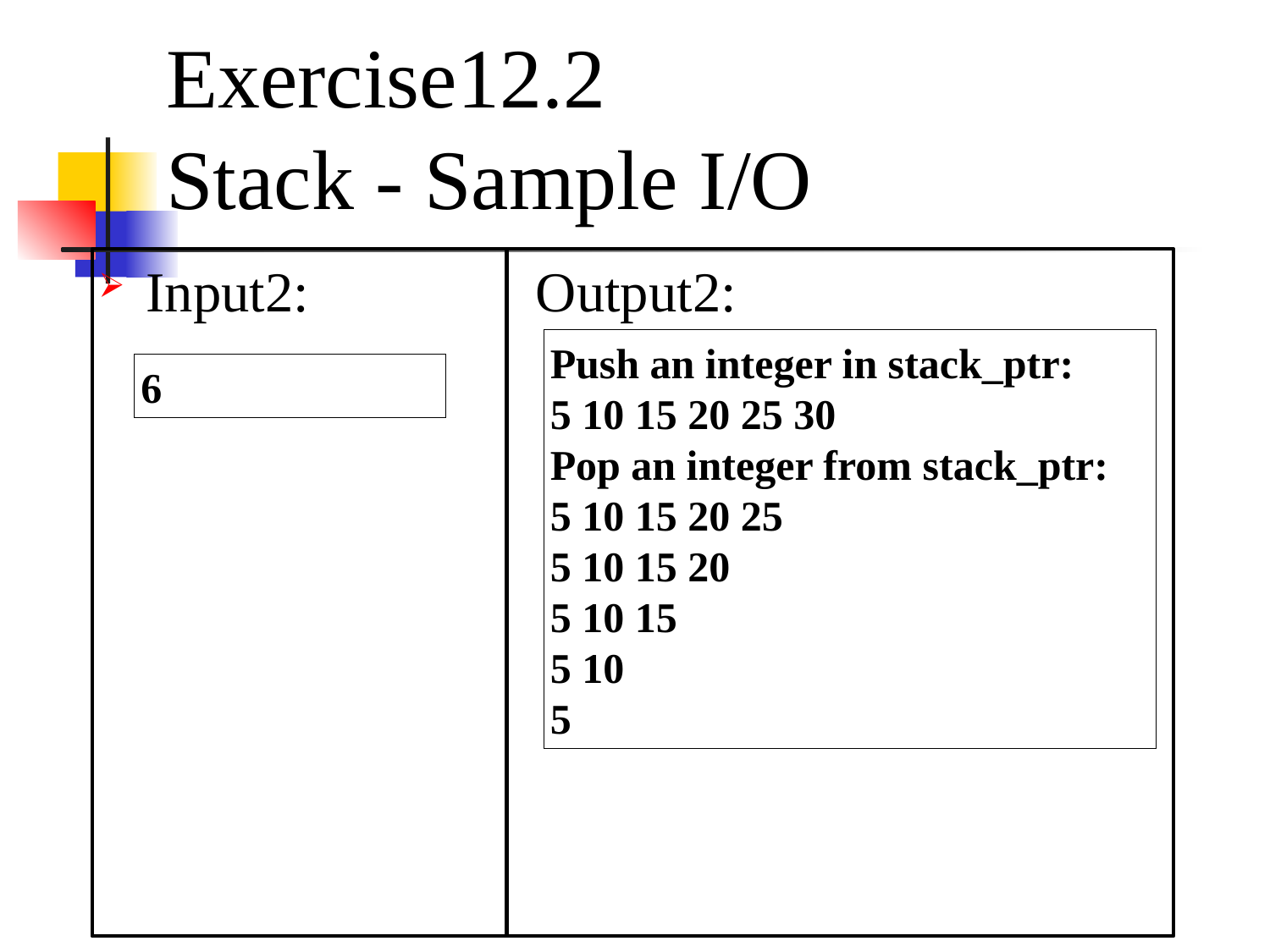

# Exercise12.2
Stack - Sample I/O

Input2:                Output2:
Push an integer in stack_ptr:
5 10 15 20 25 30
Pop an integer from stack_ptr:
5 10 15 20 25
5 10 15 20
5 10 15
5 10
5
6
16